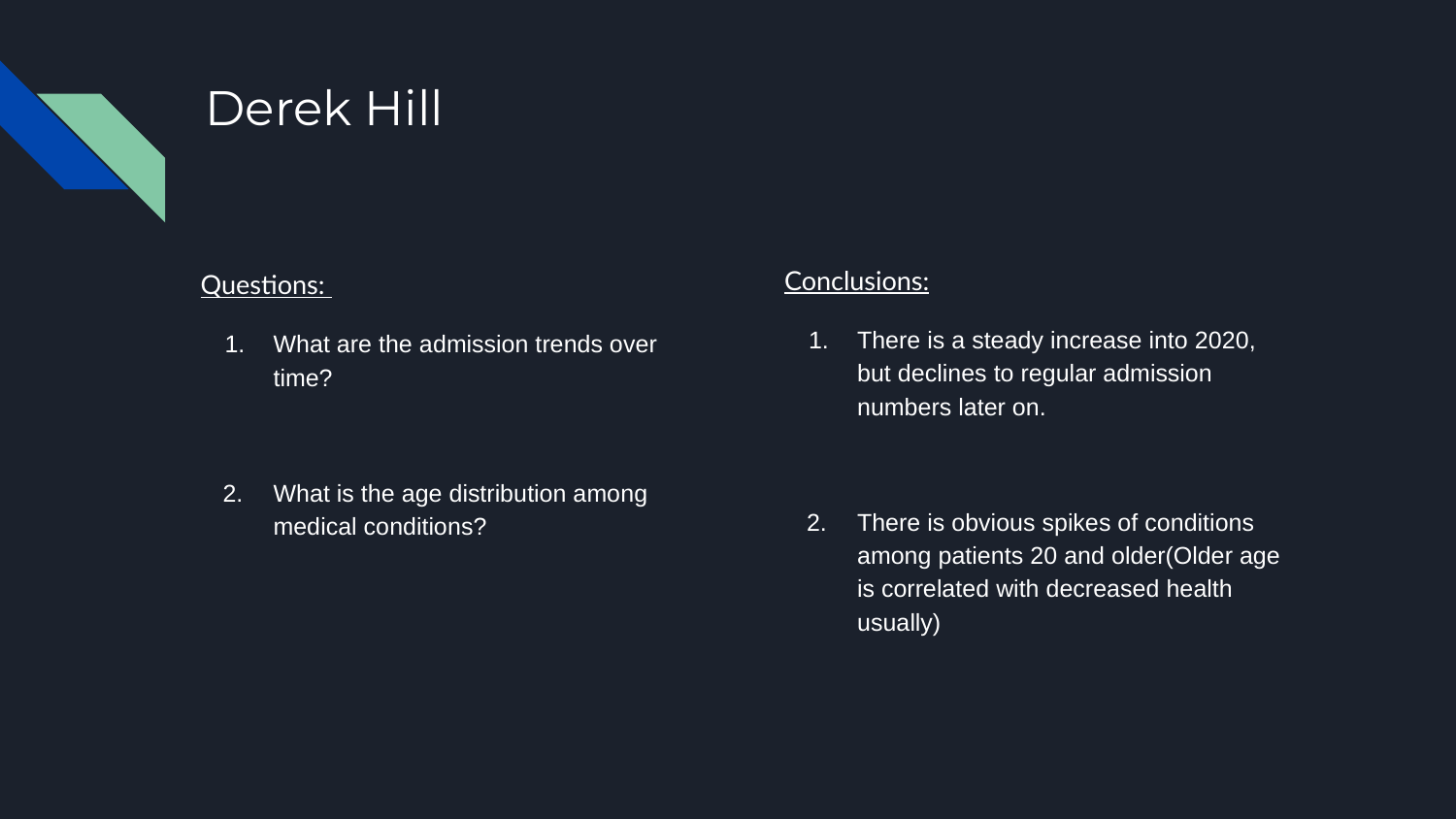

# Derek Hill

Conclusions:
There is a steady increase into 2020, but declines to regular admission numbers later on.

There is obvious spikes of conditions among patients 20 and older(Older age is correlated with decreased health usually)
Questions:
What are the admission trends over time?

What is the age distribution among medical conditions?